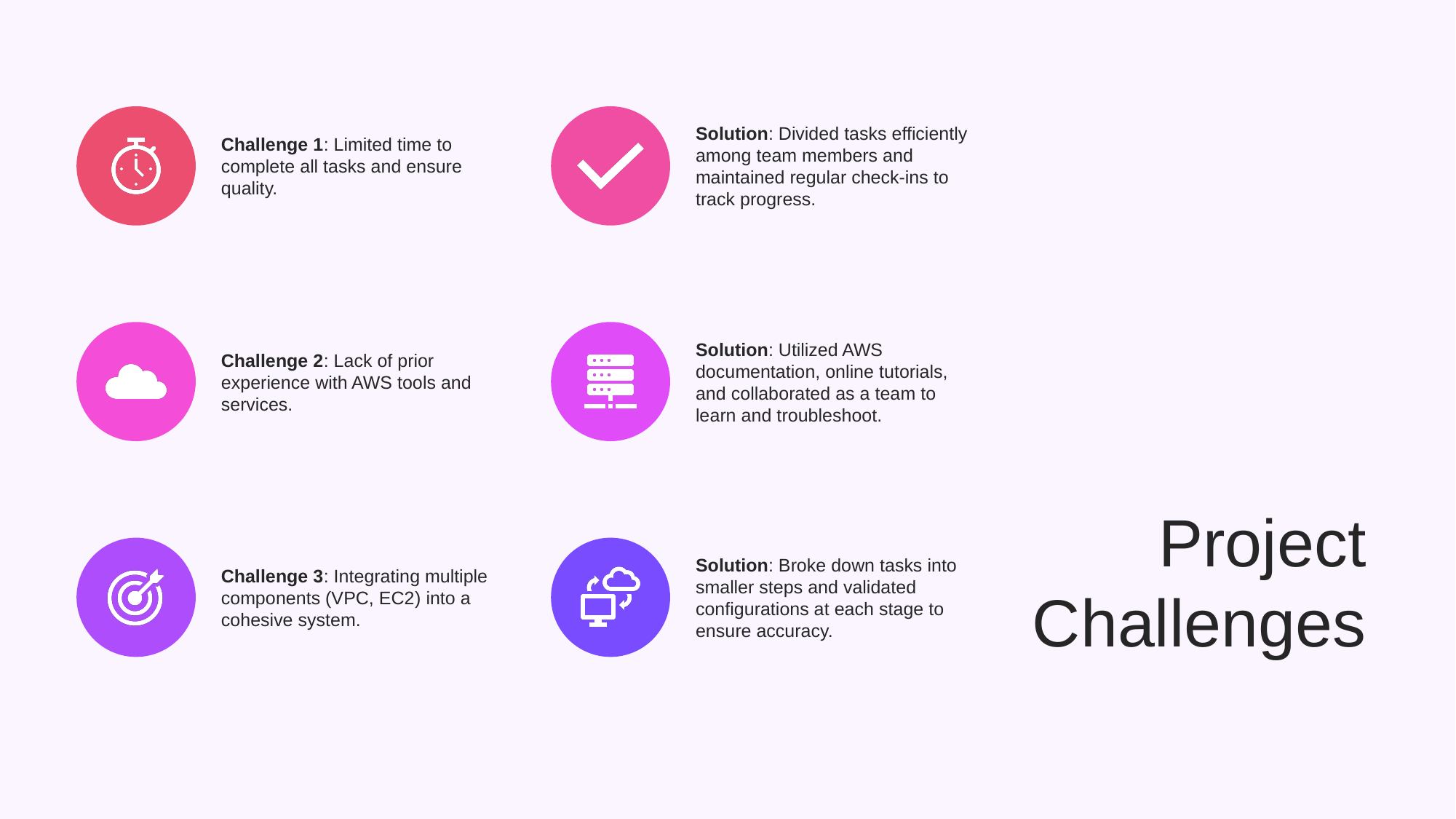

Challenge 1: Limited time to complete all tasks and ensure quality.
Solution: Divided tasks efficiently among team members and maintained regular check-ins to track progress.
Challenge 2: Lack of prior experience with AWS tools and services.
Solution: Utilized AWS documentation, online tutorials, and collaborated as a team to learn and troubleshoot.
Challenge 3: Integrating multiple components (VPC, EC2) into a cohesive system.
Solution: Broke down tasks into smaller steps and validated configurations at each stage to ensure accuracy.
# Project Challenges